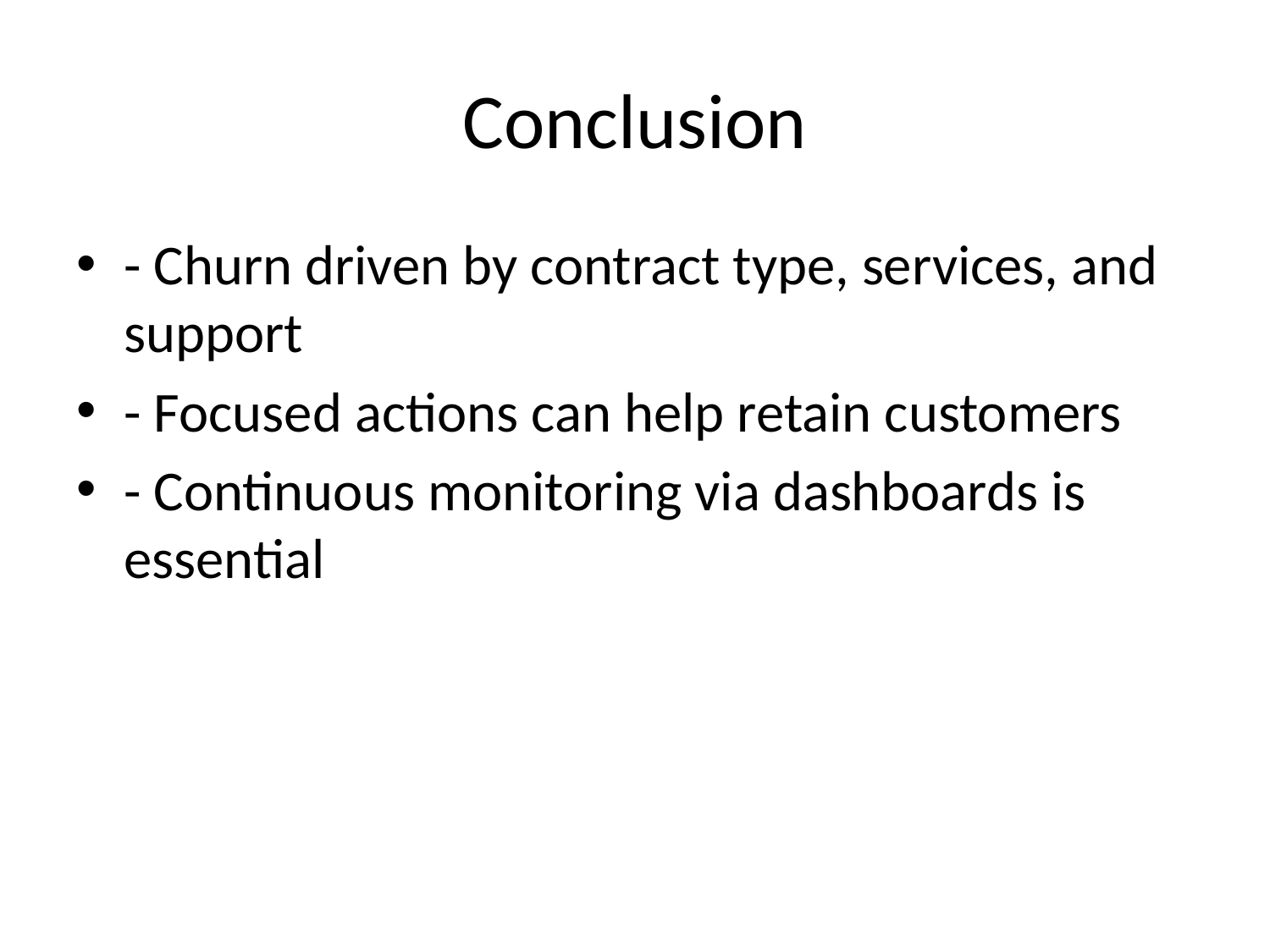

# Conclusion
- Churn driven by contract type, services, and support
- Focused actions can help retain customers
- Continuous monitoring via dashboards is essential